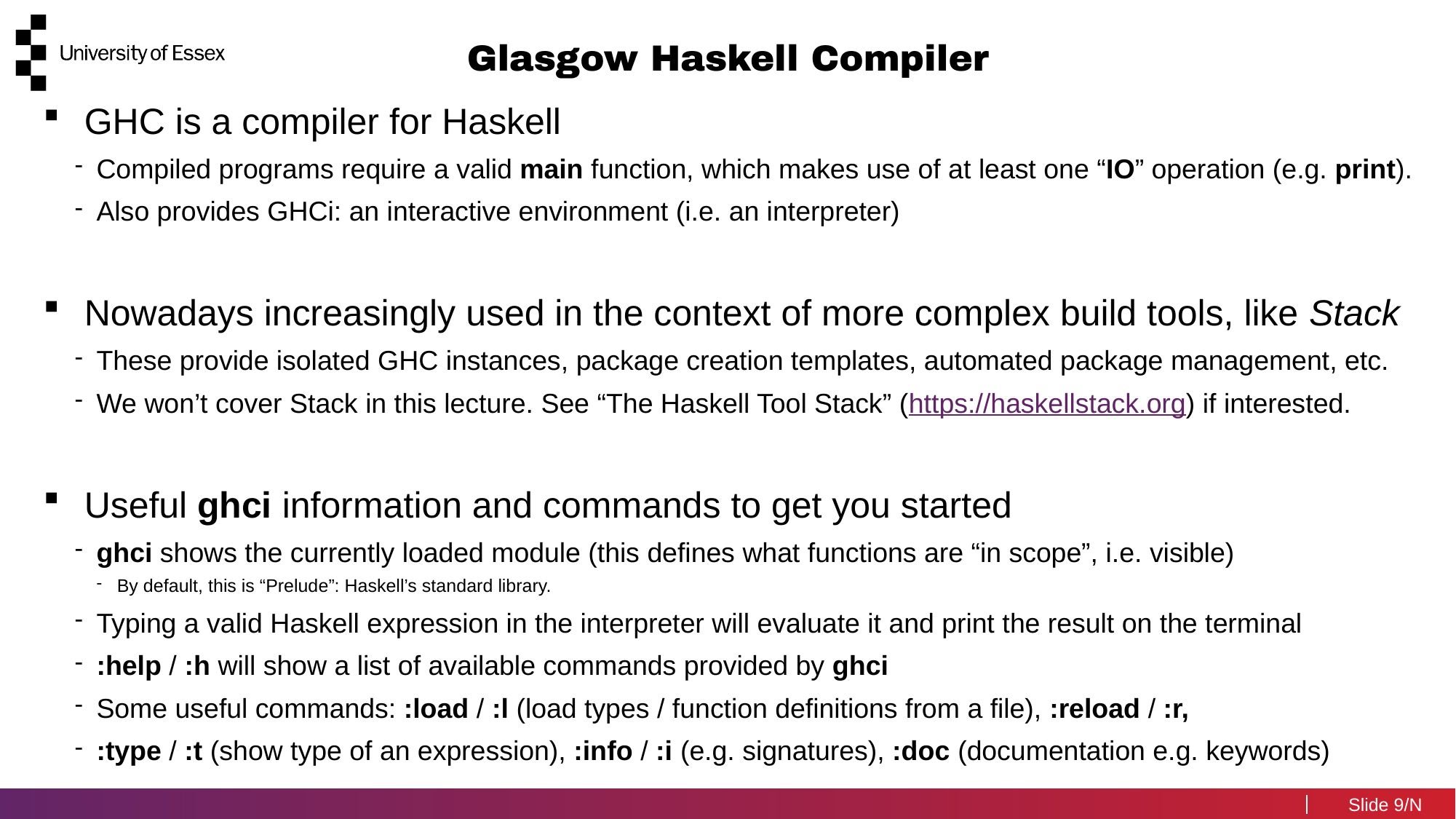

Glasgow Haskell Compiler
GHC is a compiler for Haskell
Compiled programs require a valid main function, which makes use of at least one “IO” operation (e.g. print).
Also provides GHCi: an interactive environment (i.e. an interpreter)

Nowadays increasingly used in the context of more complex build tools, like Stack
These provide isolated GHC instances, package creation templates, automated package management, etc.
We won’t cover Stack in this lecture. See “The Haskell Tool Stack” (https://haskellstack.org) if interested.

Useful ghci information and commands to get you started
ghci shows the currently loaded module (this defines what functions are “in scope”, i.e. visible)
By default, this is “Prelude”: Haskell’s standard library.
Typing a valid Haskell expression in the interpreter will evaluate it and print the result on the terminal
:help / :h will show a list of available commands provided by ghci
Some useful commands: :load / :l (load types / function definitions from a file), :reload / :r,
:type / :t (show type of an expression), :info / :i (e.g. signatures), :doc (documentation e.g. keywords)

For more details, see: https://downloads.haskell.org/~ghc/7.4.1/docs/html/users_guide/ghci-commands.html
9/N